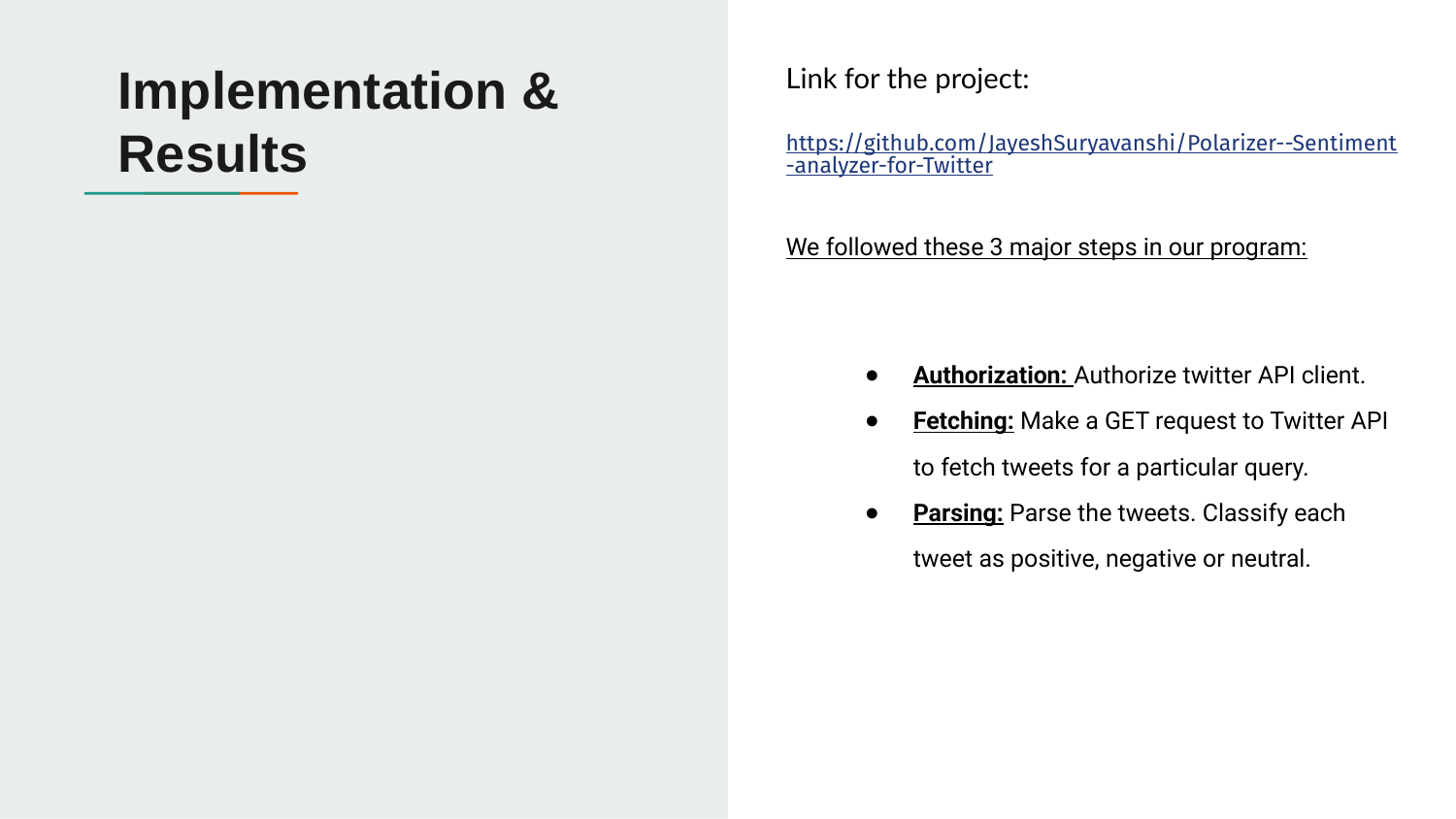

# Implementation & Results
Link for the project:

https://github.com/JayeshSuryavanshi/Polarizer--Sentiment-analyzer-for-Twitter

We followed these 3 major steps in our program:

Authorization: Authorize twitter API client.
Fetching: Make a GET request to Twitter API to fetch tweets for a particular query.
Parsing: Parse the tweets. Classify each tweet as positive, negative or neutral.